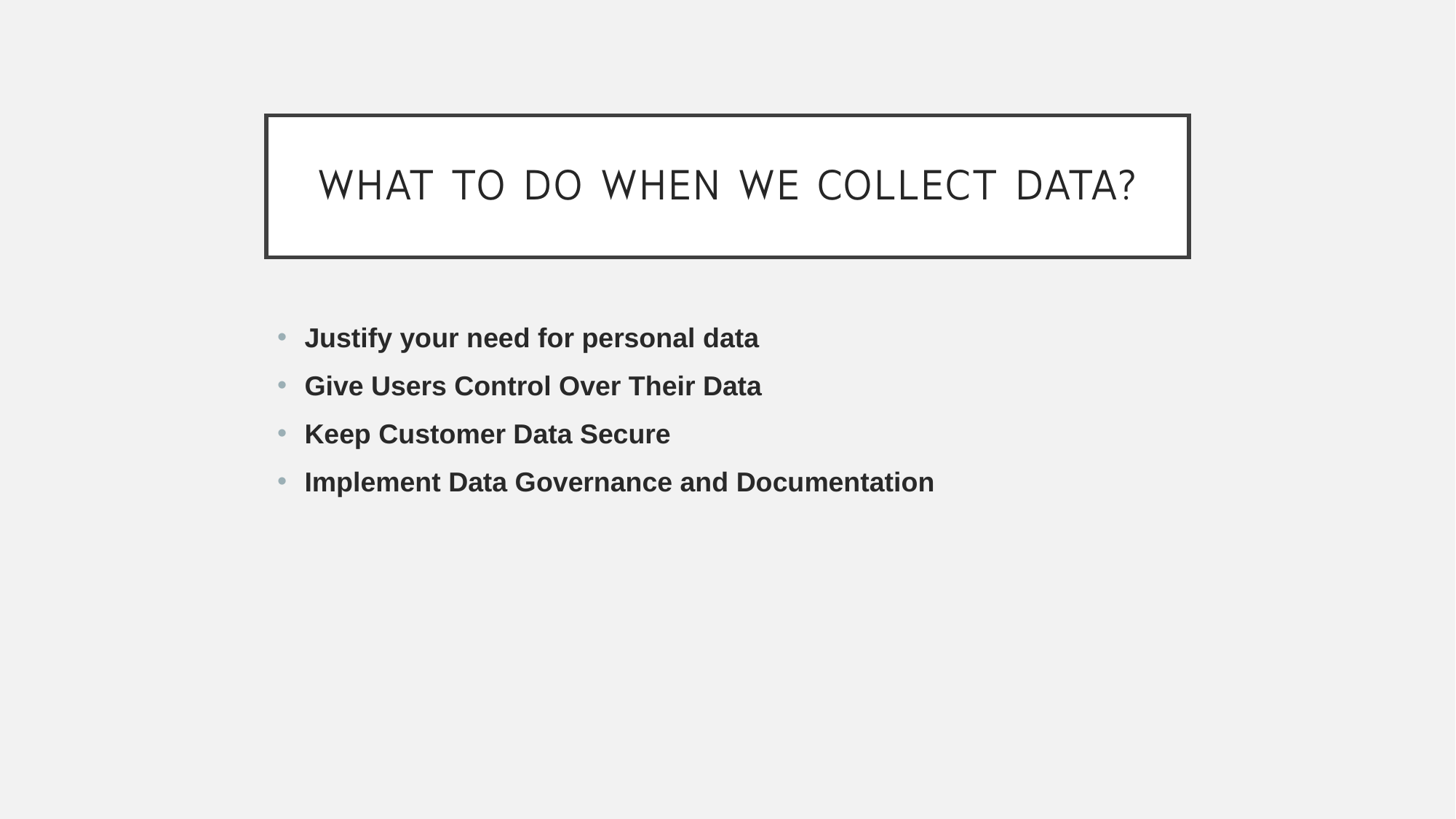

# What to do when we collect data?
Justify your need for personal data
Give Users Control Over Their Data
Keep Customer Data Secure
Implement Data Governance and Documentation